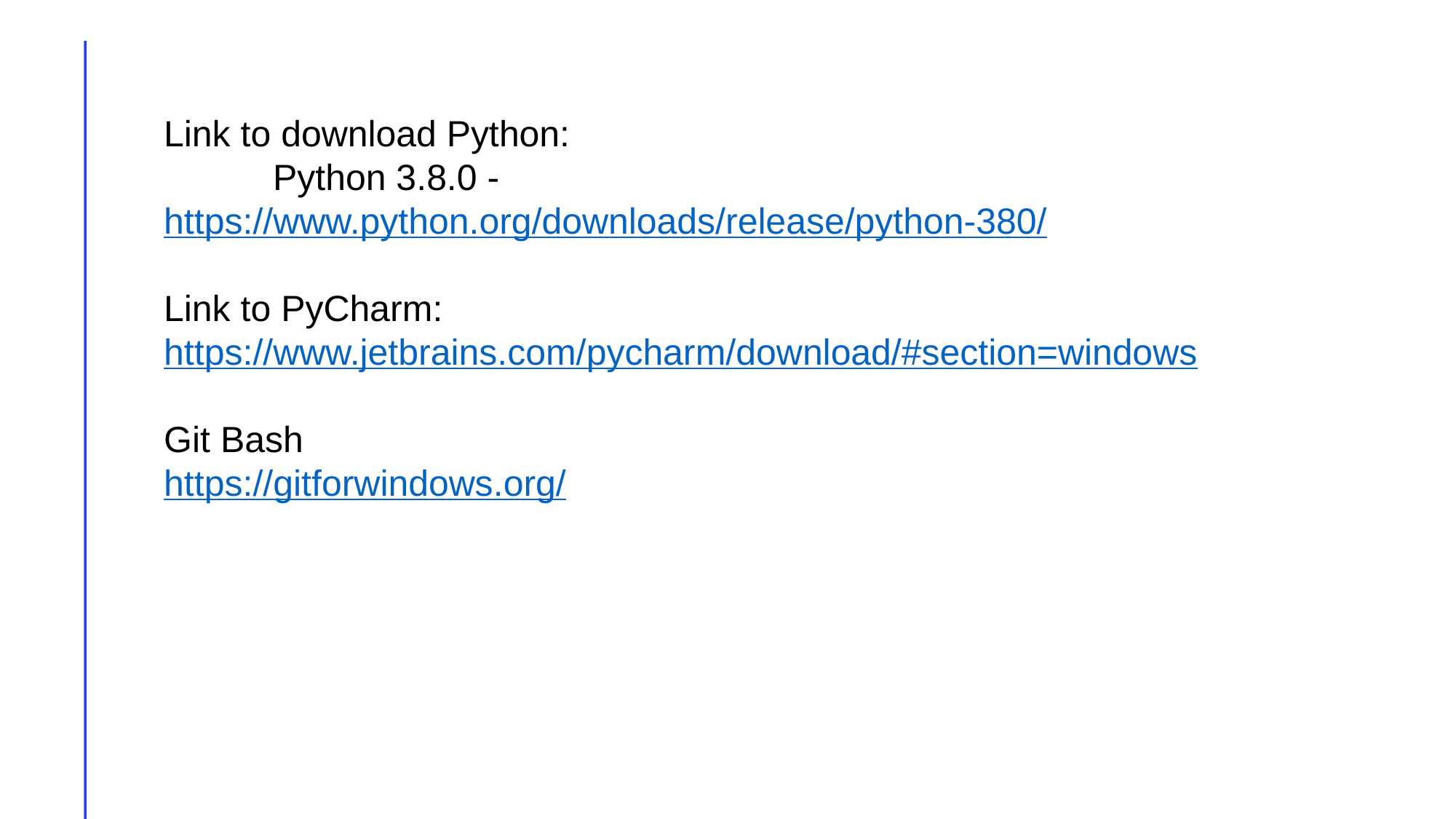

Link to download Python:
	Python 3.8.0 -https://www.python.org/downloads/release/python-380/

Link to PyCharm:
https://www.jetbrains.com/pycharm/download/#section=windows

Git Bash
https://gitforwindows.org/